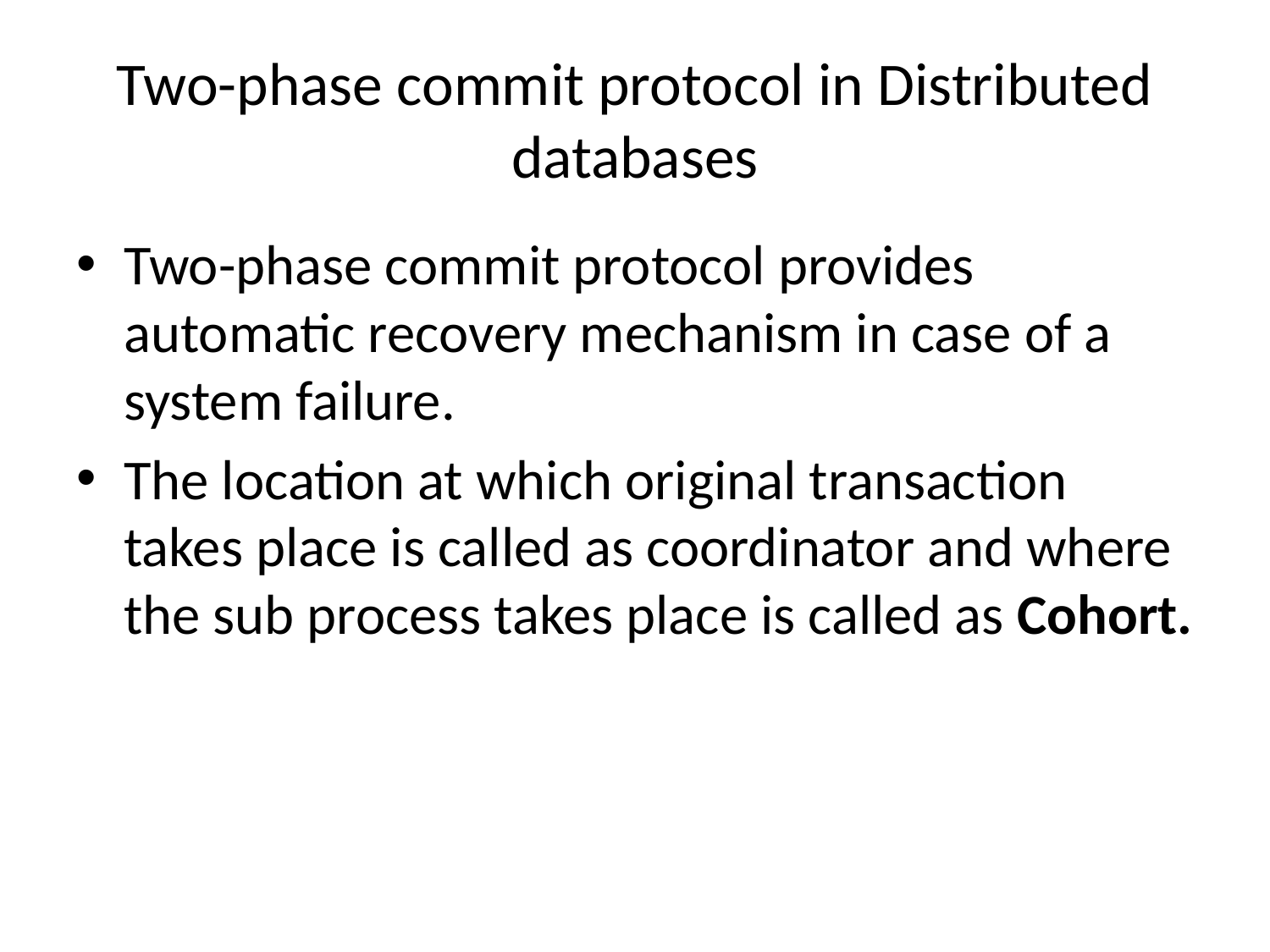

# Two-phase commit protocol in Distributed databases
Two-phase commit protocol provides automatic recovery mechanism in case of a system failure.
The location at which original transaction takes place is called as coordinator and where the sub process takes place is called as Cohort.